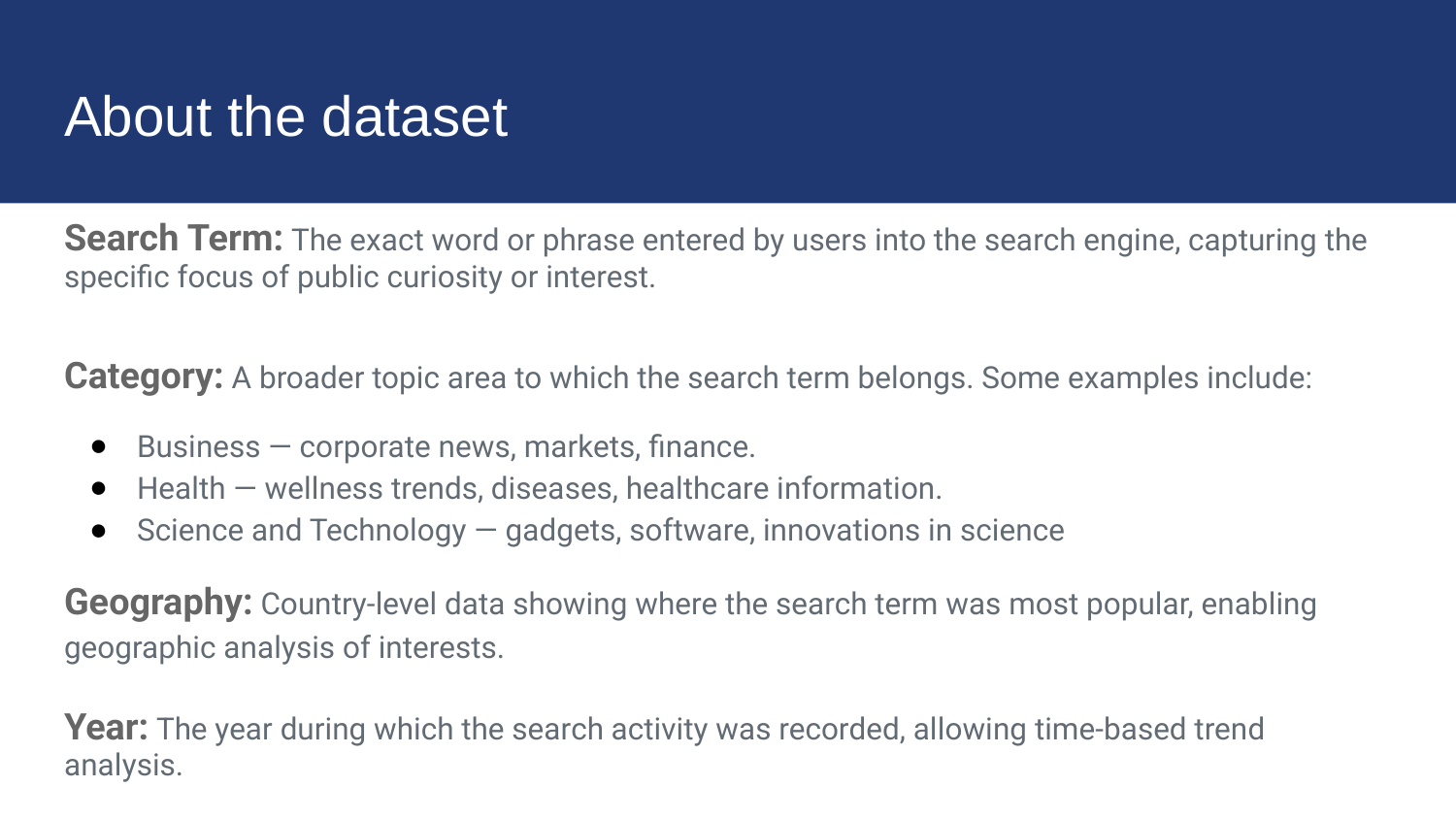

# About the dataset
Search Term: The exact word or phrase entered by users into the search engine, capturing the specific focus of public curiosity or interest.
Category: A broader topic area to which the search term belongs. Some examples include:
Business — corporate news, markets, finance.
Health — wellness trends, diseases, healthcare information.
Science and Technology — gadgets, software, innovations in science
Geography: Country-level data showing where the search term was most popular, enabling geographic analysis of interests.
Year: The year during which the search activity was recorded, allowing time-based trend analysis.